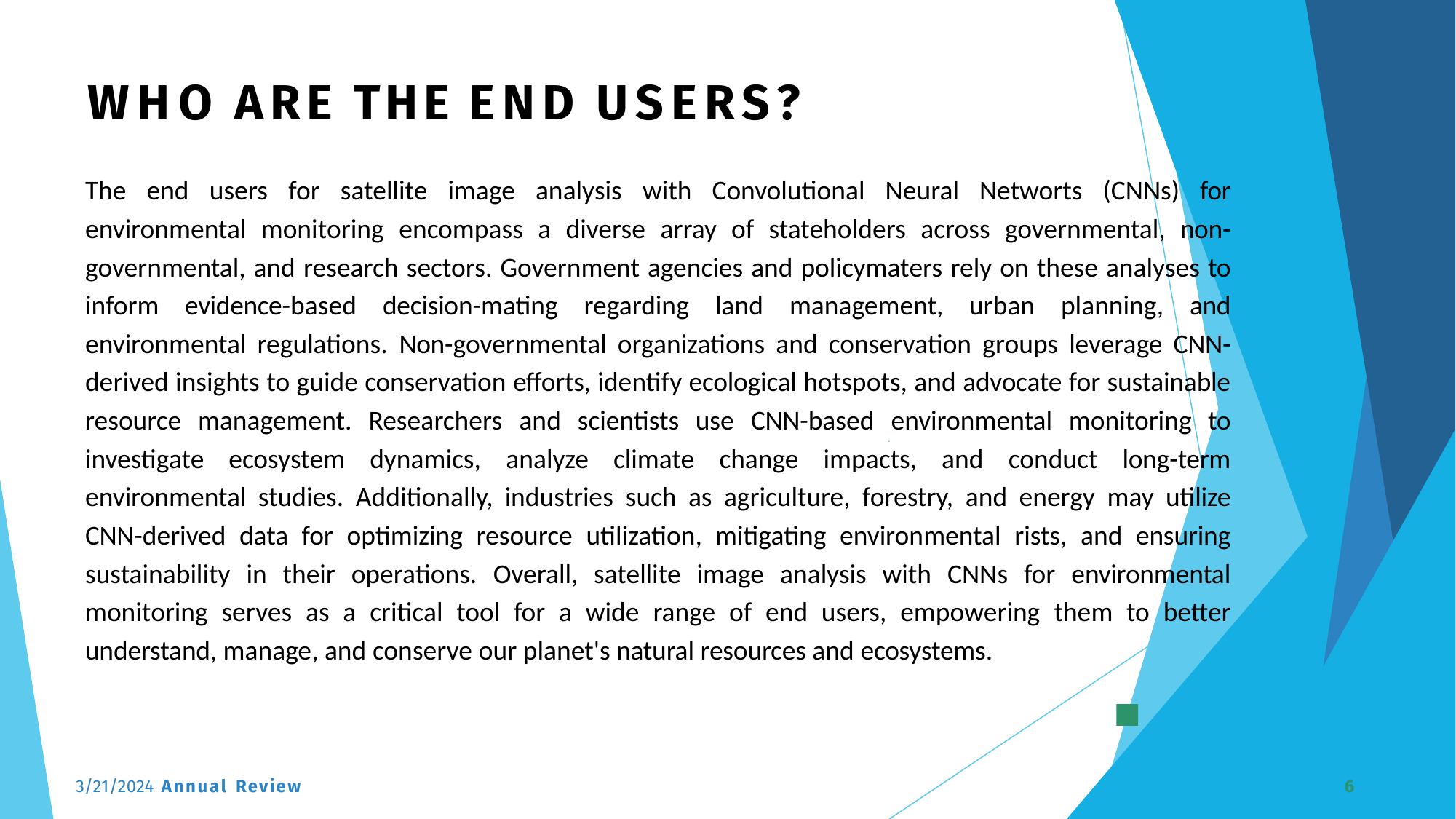

# WHO ARE THE END USERS?
The  end  users  for  satellite  image  analysis  with  Convolutional  Neural  Networts  (CNNs)  for environmental monitoring encompass a diverse array of stateholders across governmental, non- governmental, and research sectors. Government agencies and policymaters rely on these analyses to inform  evidence-based  decision-mating  regarding  land  management,  urban  planning,  and environmental regulations. Non-governmental organizations and conservation groups leverage CNN- derived insights to guide conservation efforts, identify ecological hotspots, and advocate for sustainable resource  management.  Researchers  and  scientists  use  CNN-based  environmental  monitoring  to investigate  ecosystem  dynamics,  analyze  climate  change  impacts,  and  conduct  long-term environmental studies. Additionally, industries such as agriculture, forestry, and energy may utilize CNN-derived data for optimizing resource utilization, mitigating environmental rists, and ensuring sustainability  in  their  operations.  Overall,  satellite  image  analysis  with  CNNs  for  environmental monitoring serves as a critical tool for a wide range of end users, empowering them to better understand, manage, and conserve our planet's natural resources and ecosystems.

3/21/2024 Annual Review
6